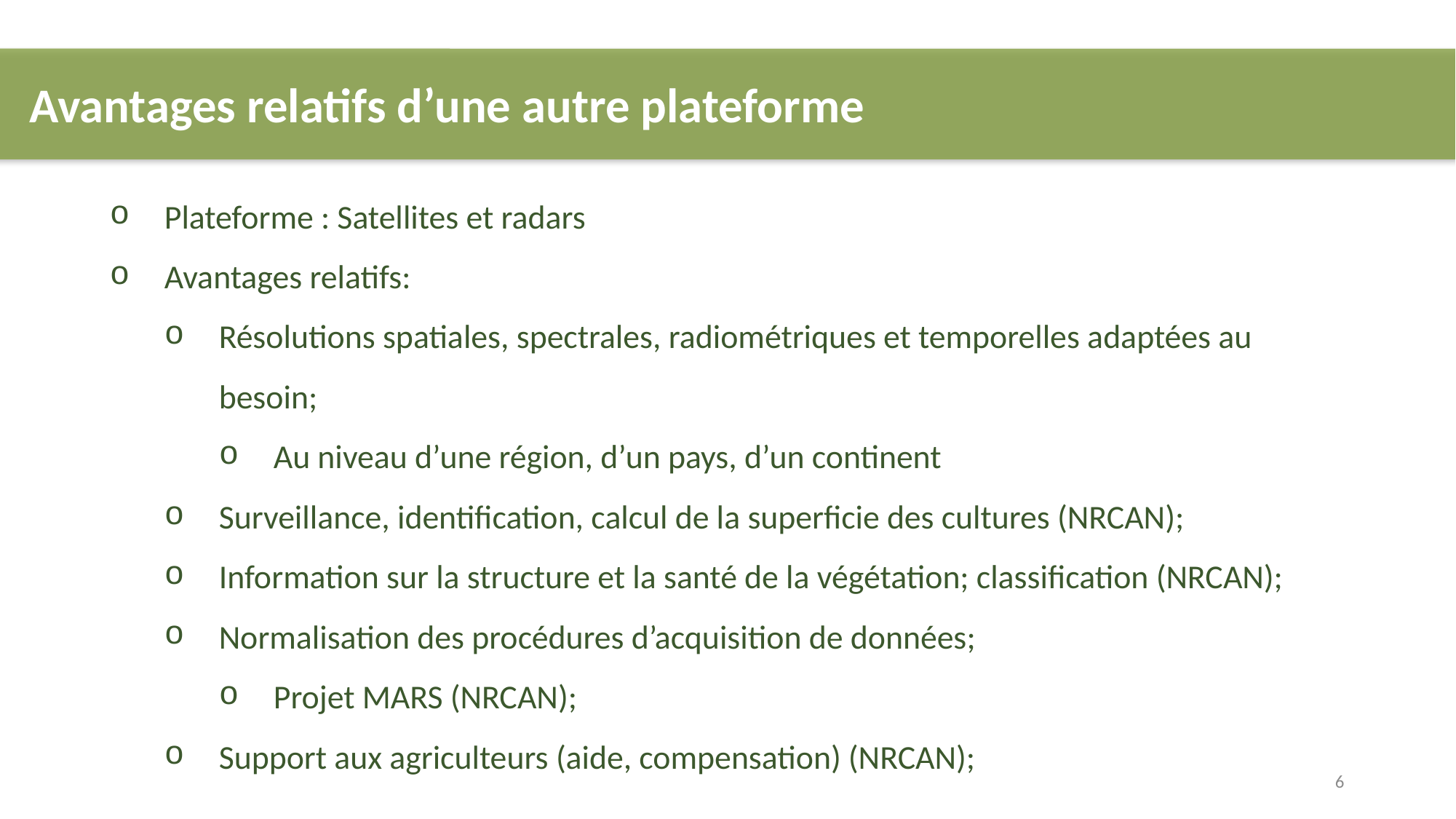

Avantages relatifs d’une autre plateforme
Plateforme : Satellites et radars
Avantages relatifs:
Résolutions spatiales, spectrales, radiométriques et temporelles adaptées au besoin;
Au niveau d’une région, d’un pays, d’un continent
Surveillance, identification, calcul de la superficie des cultures (NRCAN);
Information sur la structure et la santé de la végétation; classification (NRCAN);
Normalisation des procédures d’acquisition de données;
Projet MARS (NRCAN);
Support aux agriculteurs (aide, compensation) (NRCAN);
6